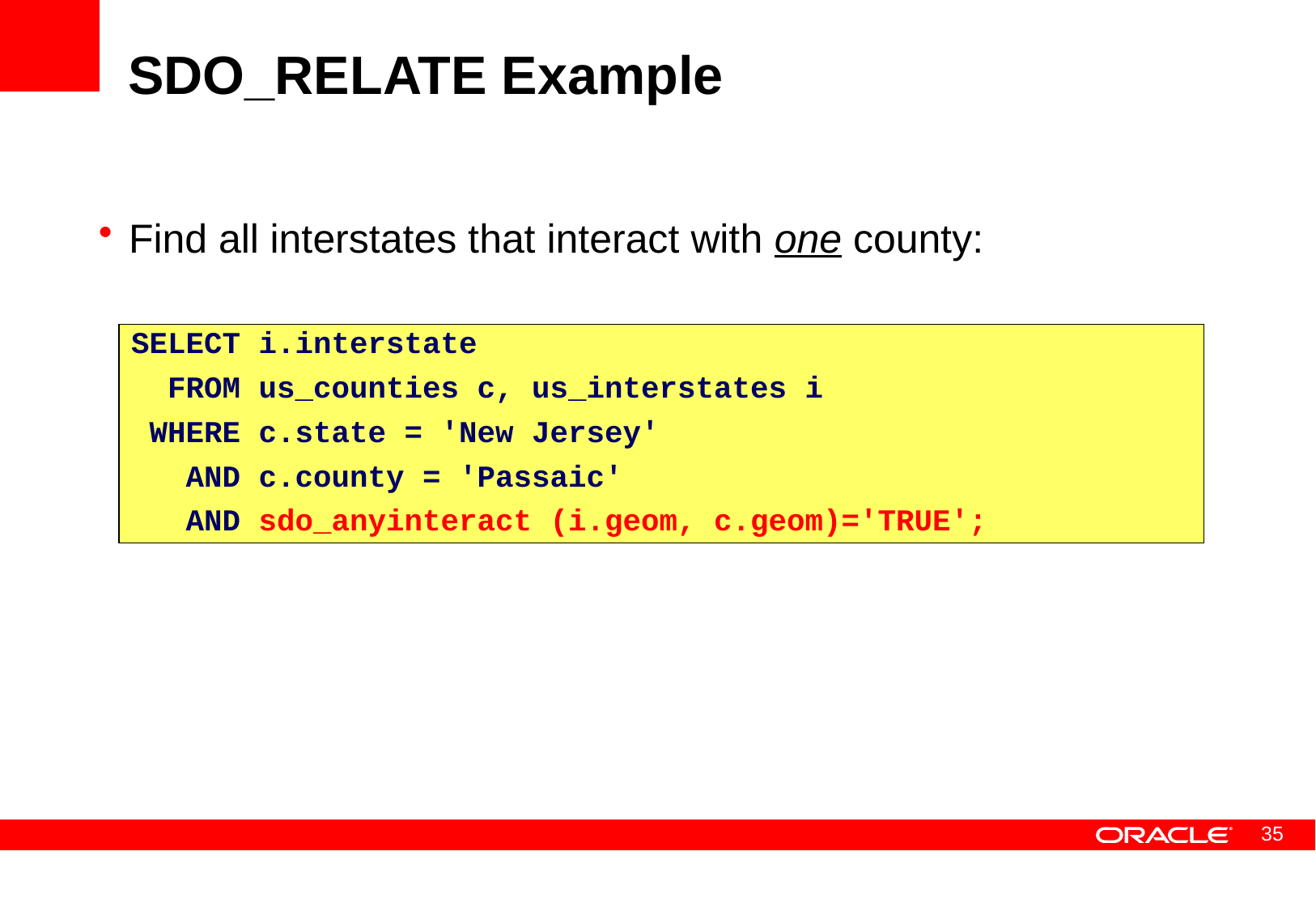

# SDO_RELATE Example
Find all interstates that interact with one county:

SELECT i.interstate
  FROM us_counties c, us_interstates i
 WHERE c.state = 'New Jersey'
   AND c.county = 'Passaic'
   AND sdo_anyinteract (i.geom, c.geom)='TRUE';